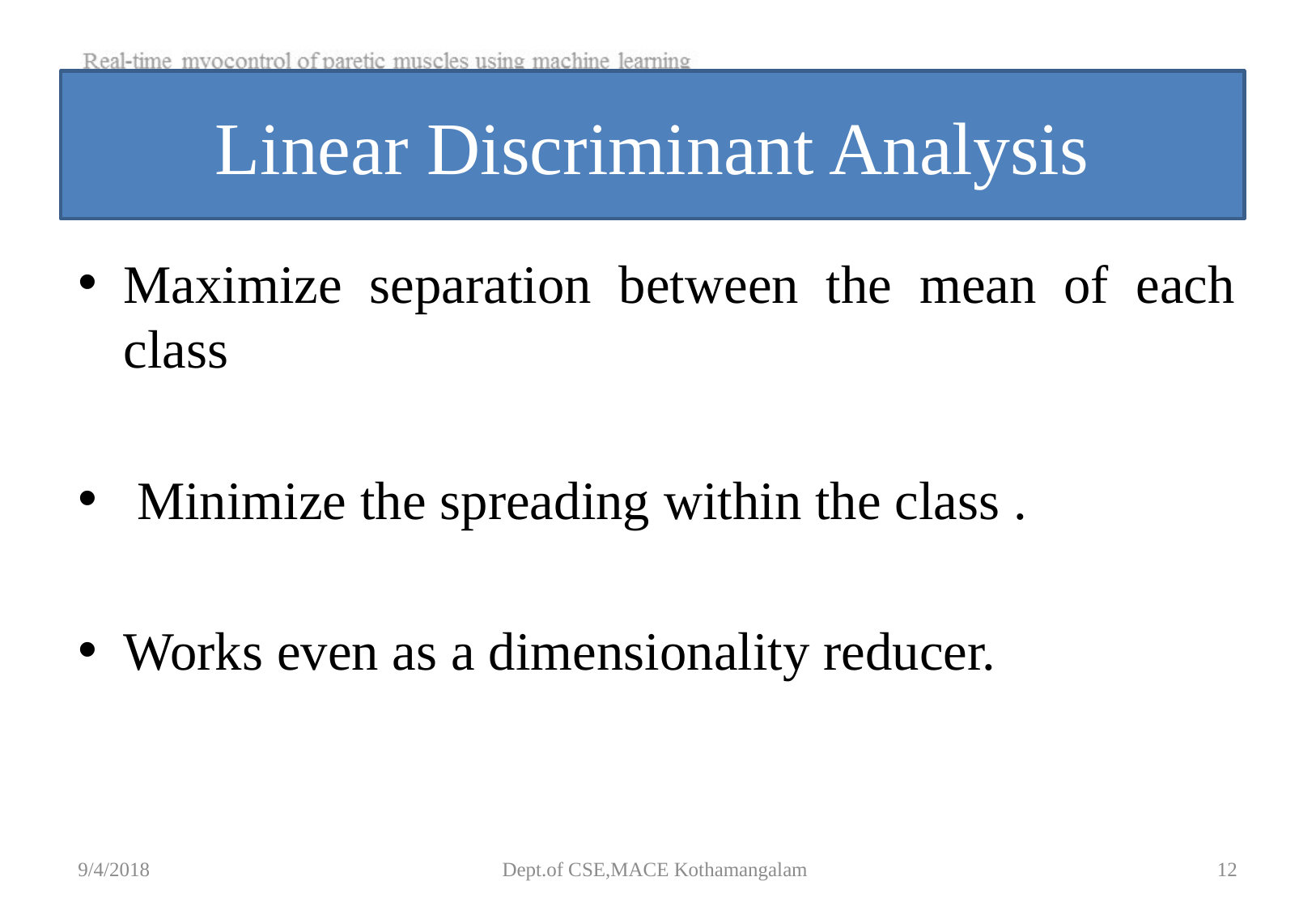

# Linear Discriminant Analysis
Maximize separation between the mean of each class

 Minimize the spreading within the class .

Works even as a dimensionality reducer.

9/4/2018
Dept.of CSE,MACE Kothamangalam
12